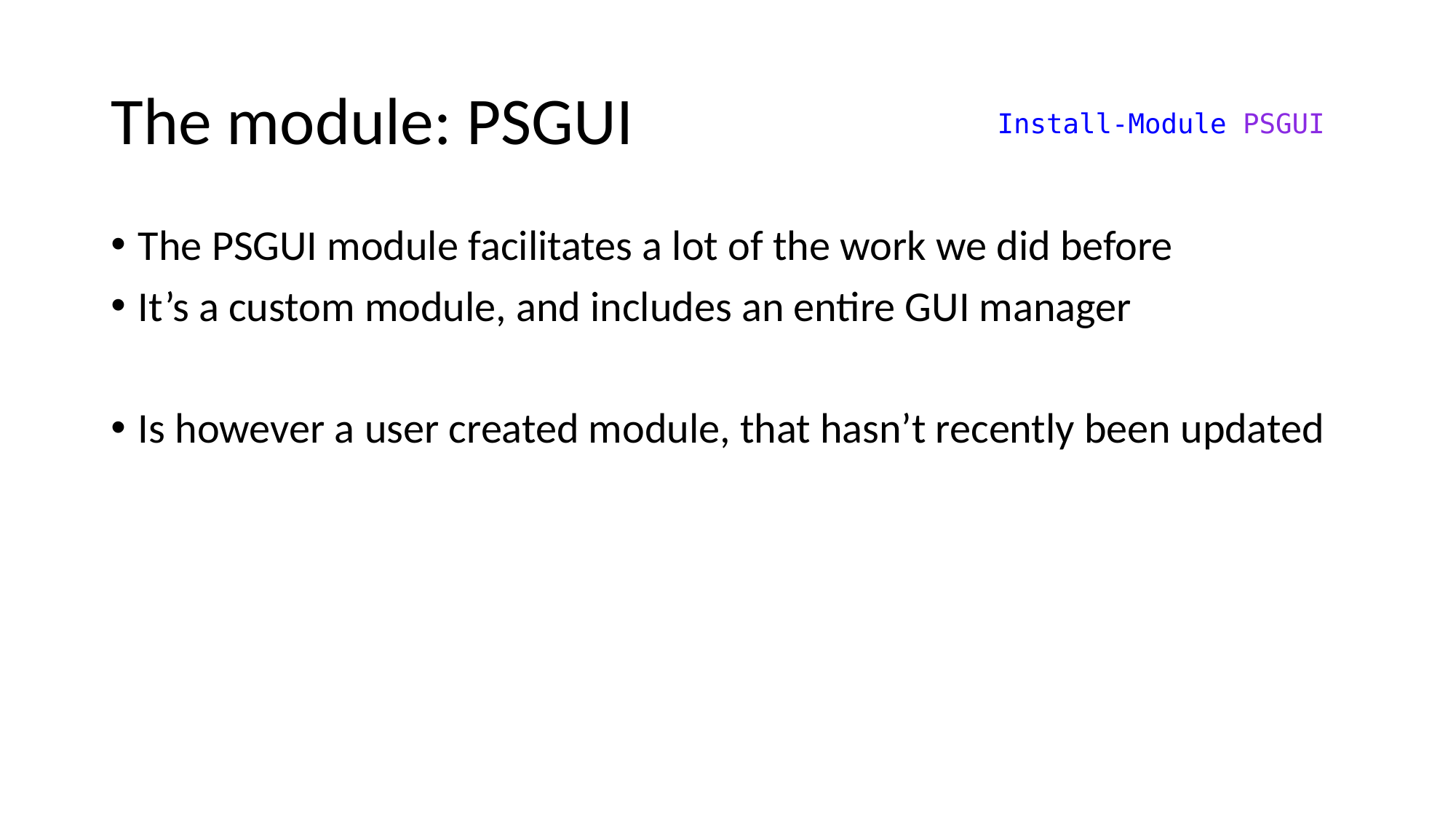

# The module: PSGUI
 Install-Module PSGUI
The PSGUI module facilitates a lot of the work we did before
It’s a custom module, and includes an entire GUI manager

Is however a user created module, that hasn’t recently been updated